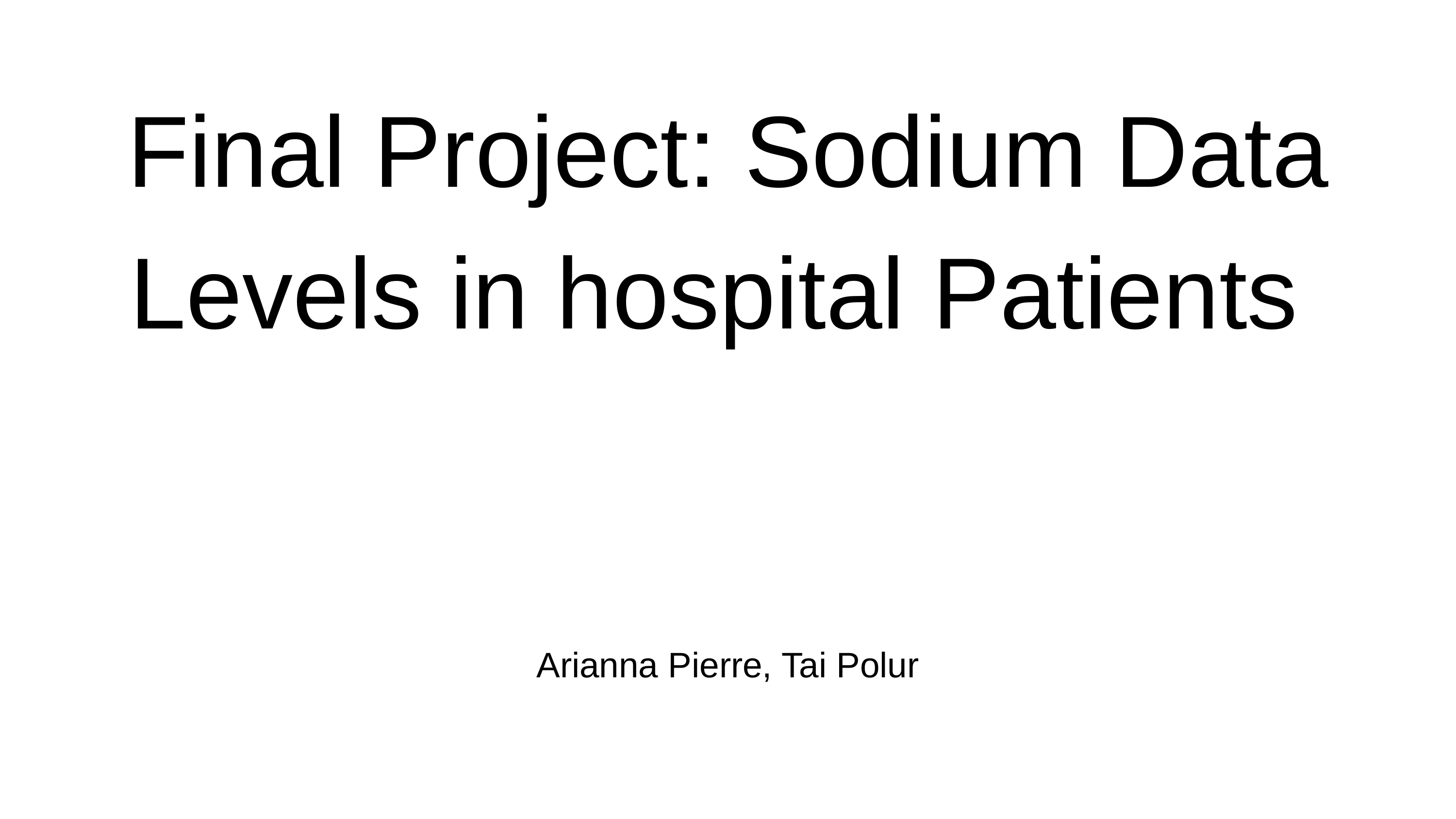

Final Project: Sodium Data Levels in hospital Patients
Arianna Pierre, Tai Polur